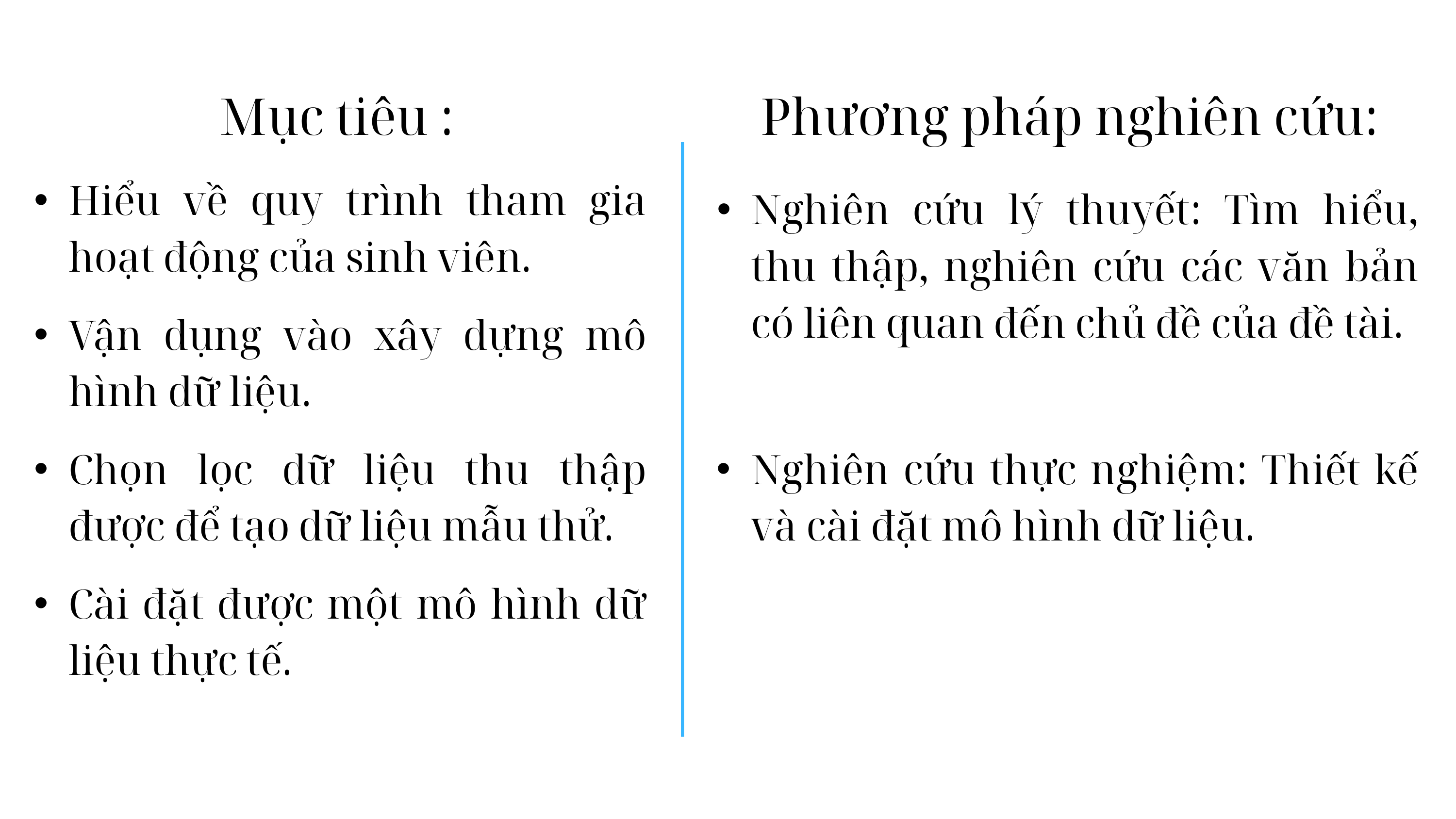

Mục tiêu :
Phương pháp nghiên cứu:

Hiểu về quy trình tham gia hoạt động của sinh viên.
Nghiên cứu lý thuyết: Tìm hiểu, thu thập, nghiên cứu các văn bản có liên quan đến chủ đề của đề tài.
Vận dụng vào xây dựng mô hình dữ liệu.
Chọn lọc dữ liệu thu thập được để tạo dữ liệu mẫu thử.
Nghiên cứu thực nghiệm: Thiết kế và cài đặt mô hình dữ liệu.
Cài đặt được một mô hình dữ liệu thực tế.